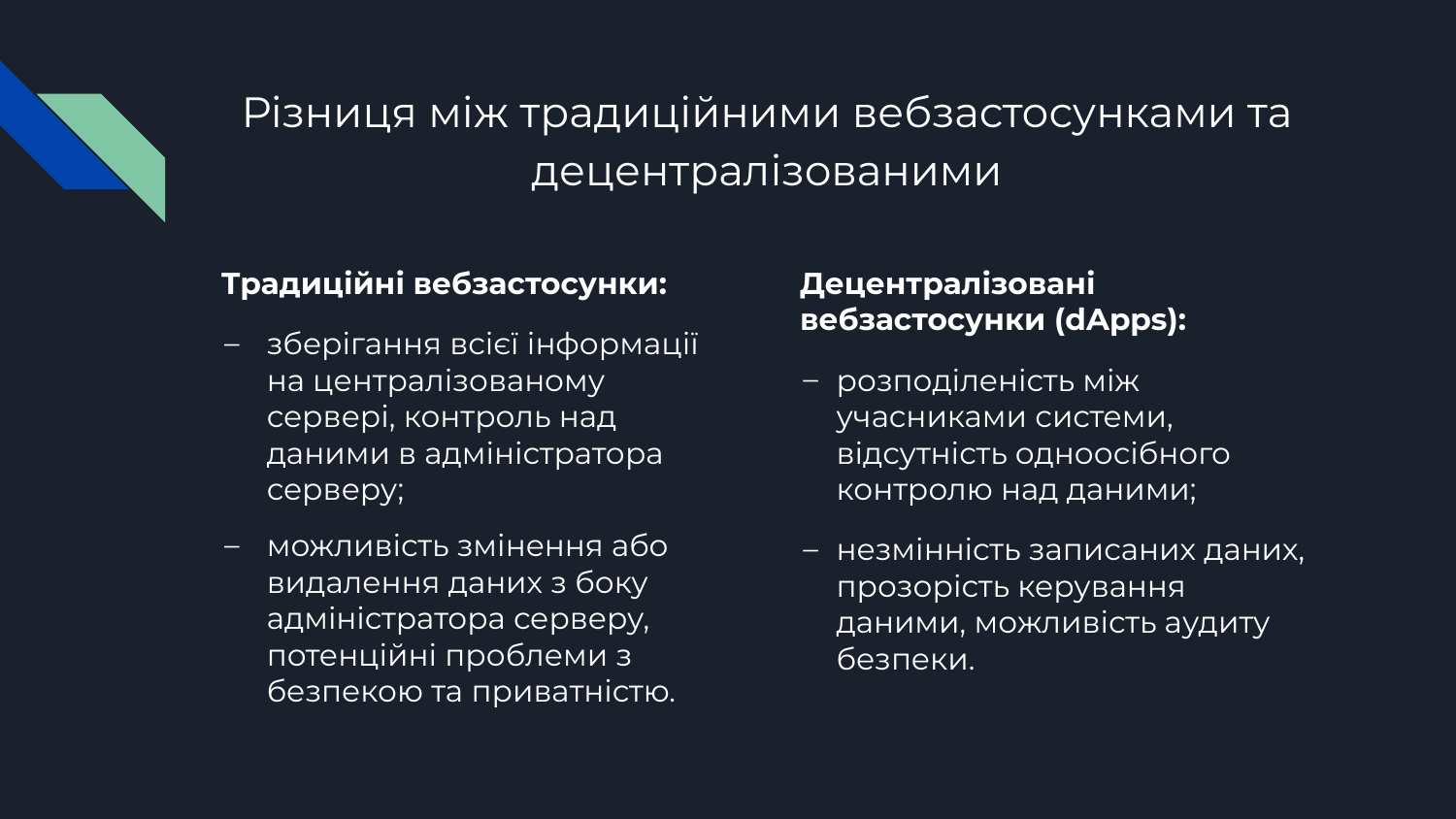

# Різниця між традиційними вебзастосунками та децентралізованими
Традиційні вебзастосунки:
зберігання всієї інформації на централізованому сервері, контроль над даними в адміністратора серверу;
можливість змінення або видалення даних з боку адміністратора серверу, потенційні проблеми з безпекою та приватністю.
Децентралізовані вебзастосунки (dApps):
розподіленість між учасниками системи, відсутність одноосібного контролю над даними;
незмінність записаних даних, прозорість керування даними, можливість аудиту безпеки.